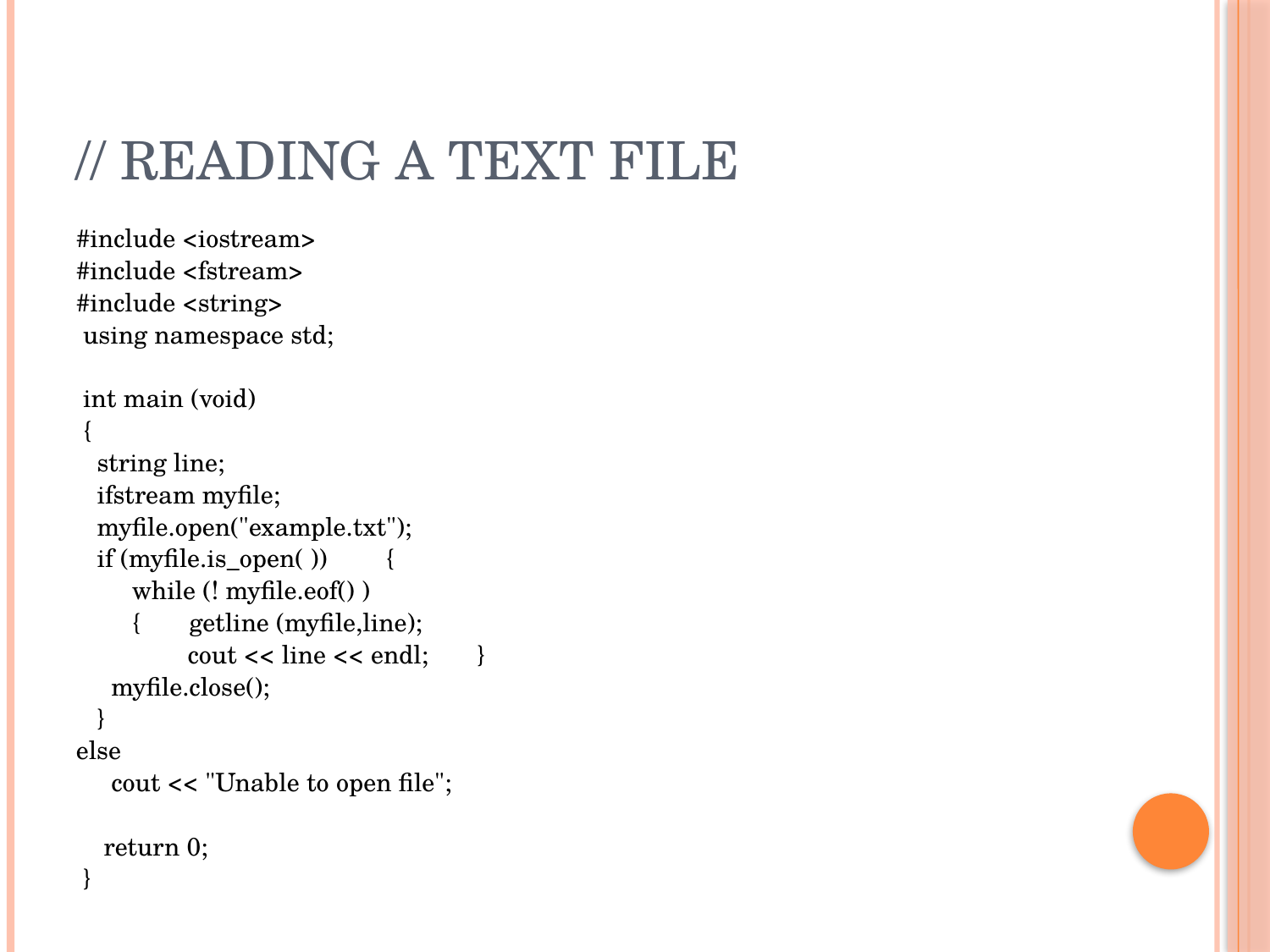

# // reading a text file
#include <iostream>
#include <fstream>
#include <string>
 using namespace std;

 int main (void)
 {
   string line;
   ifstream myfile;
   myfile.open("example.txt");
   if (myfile.is_open( )) 	{
        while (! myfile.eof() )
        {       getline (myfile,line);
                cout << line << endl;	}
		myfile.close();
   }
else
    		cout << "Unable to open file";

    return 0;
 }